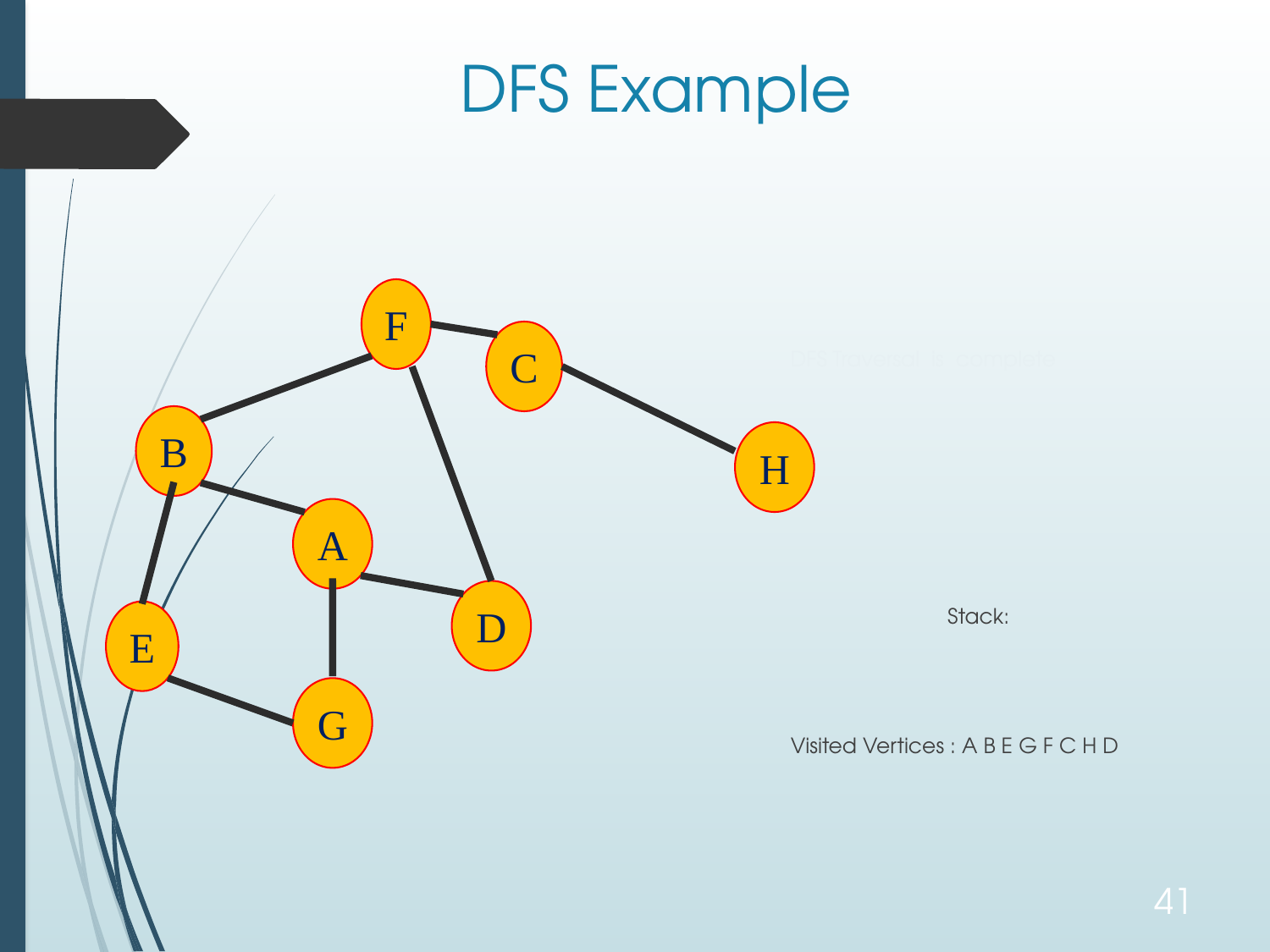

# DFS Example
F
C
B
H
A
D
E
G

DFS Traversal  is  complete

Stack:

Visited Vertices : A B E G F C H D
41